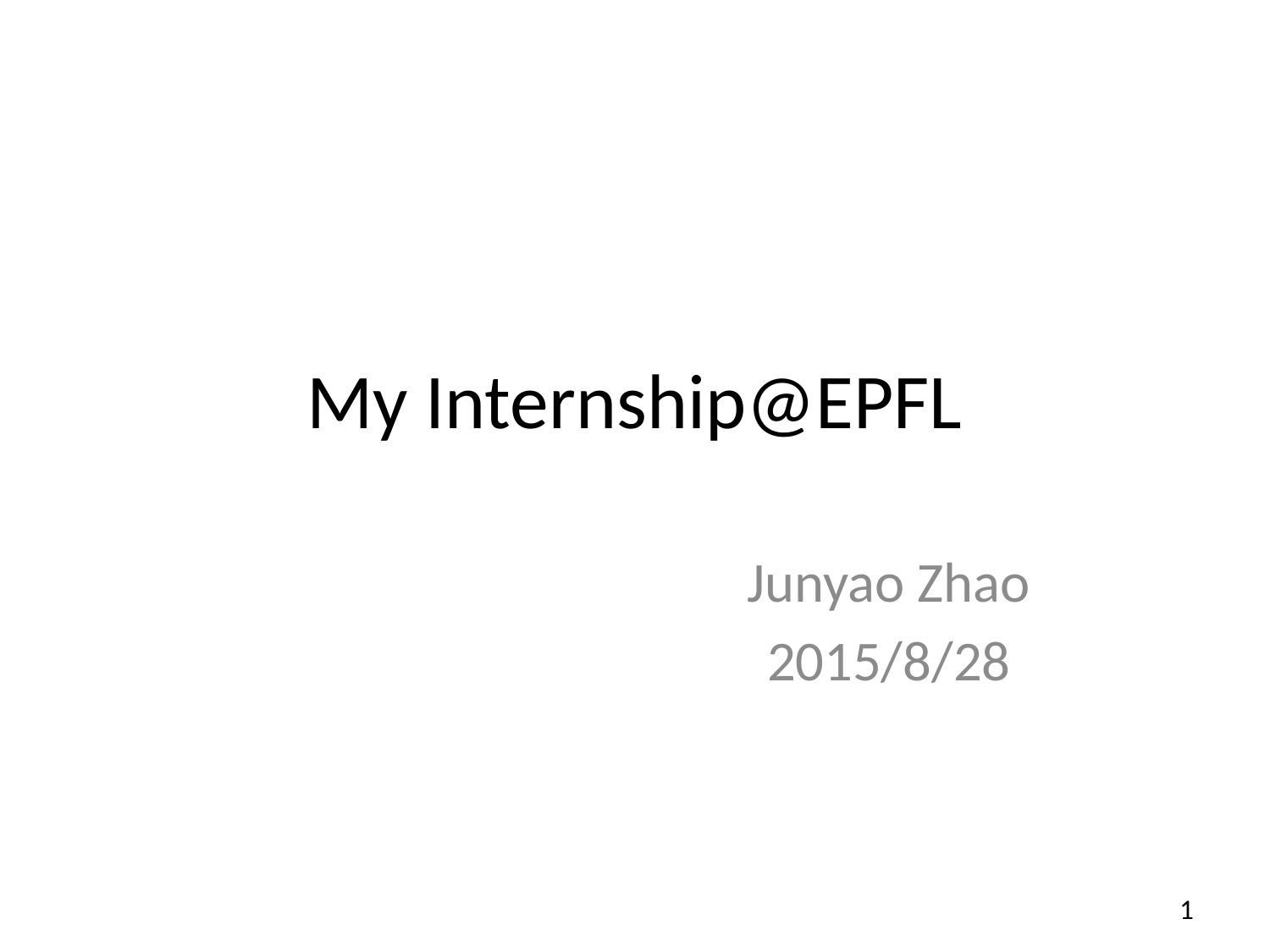

# My Internship@EPFL
				Junyao Zhao
				2015/8/28
1